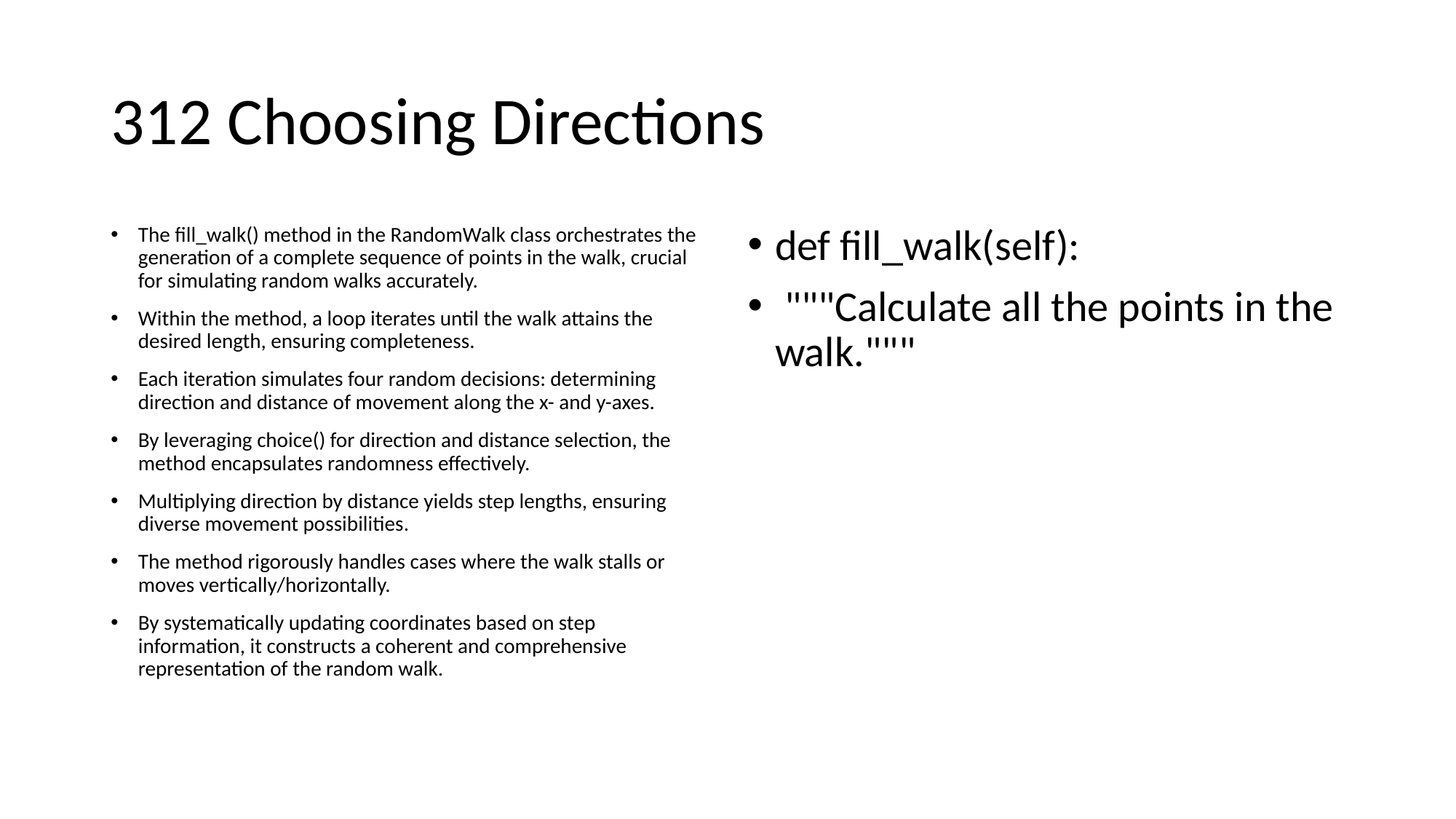

# 312 Choosing Directions
The fill_walk() method in the RandomWalk class orchestrates the generation of a complete sequence of points in the walk, crucial for simulating random walks accurately.
Within the method, a loop iterates until the walk attains the desired length, ensuring completeness.
Each iteration simulates four random decisions: determining direction and distance of movement along the x- and y-axes.
By leveraging choice() for direction and distance selection, the method encapsulates randomness effectively.
Multiplying direction by distance yields step lengths, ensuring diverse movement possibilities.
The method rigorously handles cases where the walk stalls or moves vertically/horizontally.
By systematically updating coordinates based on step information, it constructs a coherent and comprehensive representation of the random walk.
def fill_walk(self):
 """Calculate all the points in the walk."""